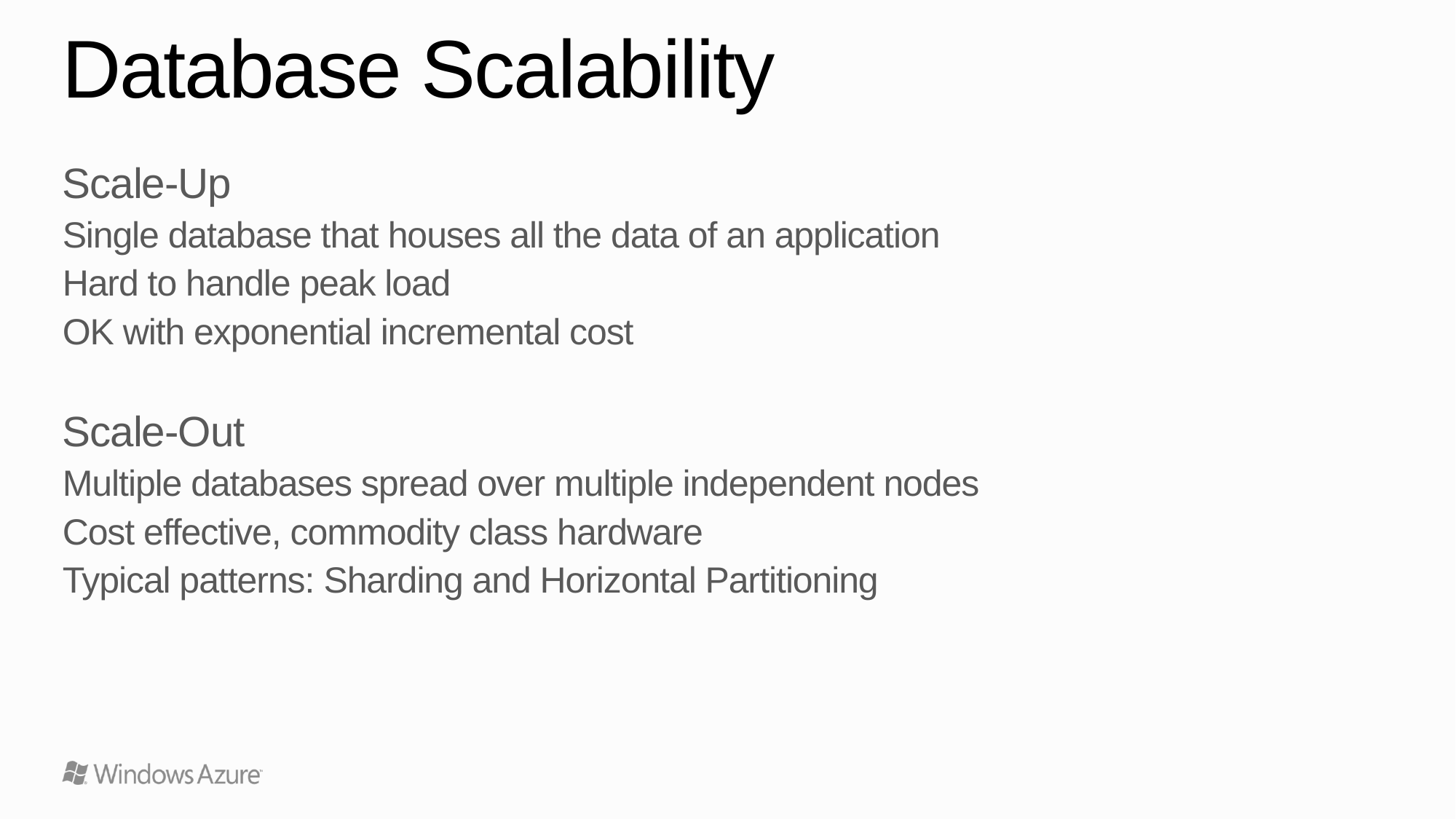

# Database Scalability
Scale-Up
Single database that houses all the data of an application
Hard to handle peak load
OK with exponential incremental cost

Scale-Out
Multiple databases spread over multiple independent nodes
Cost effective, commodity class hardware
Typical patterns: Sharding and Horizontal Partitioning